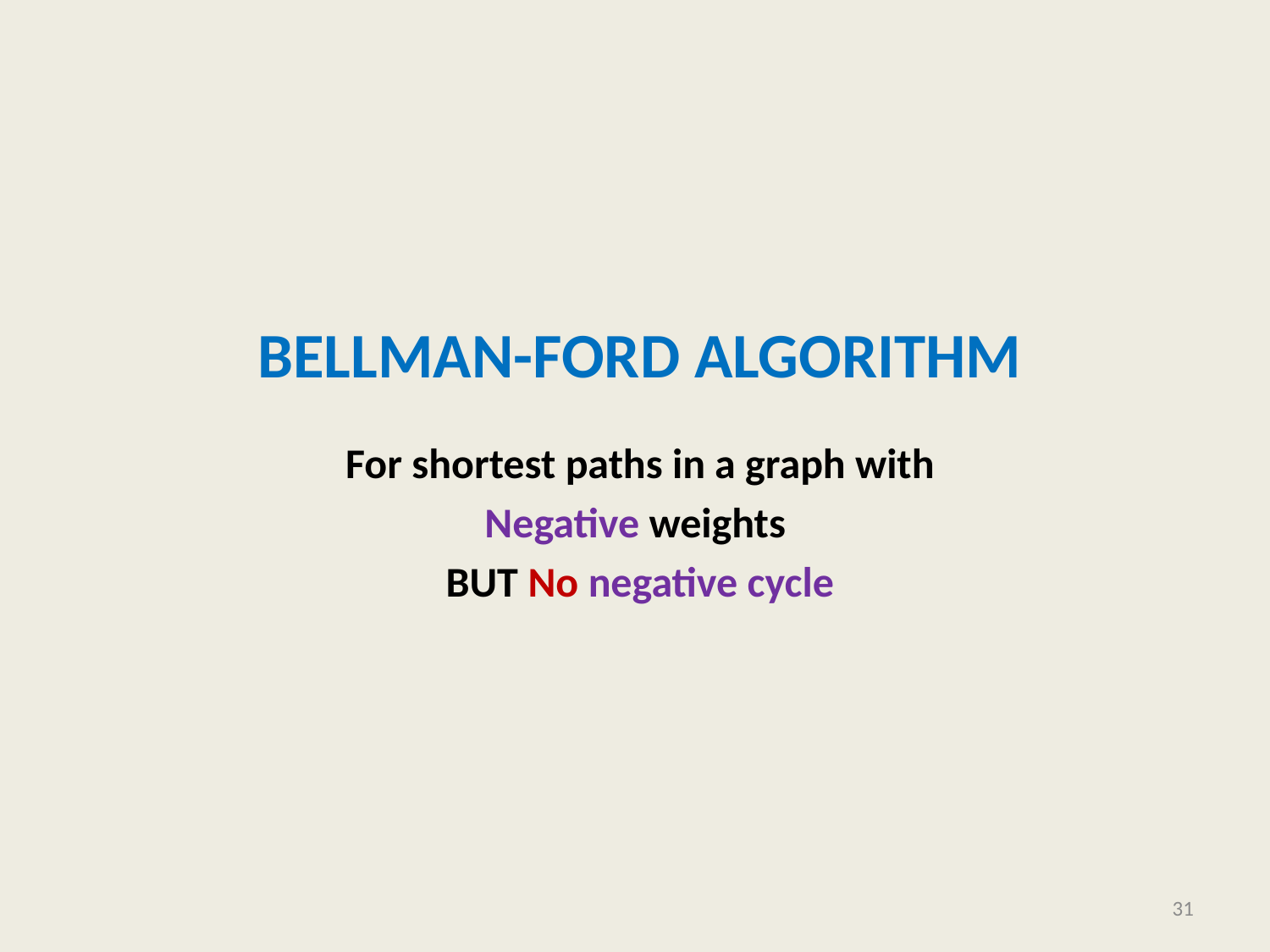

# BellMAN-Ford Algorithm
For shortest paths in a graph with
Negative weights
BUT No negative cycle
31